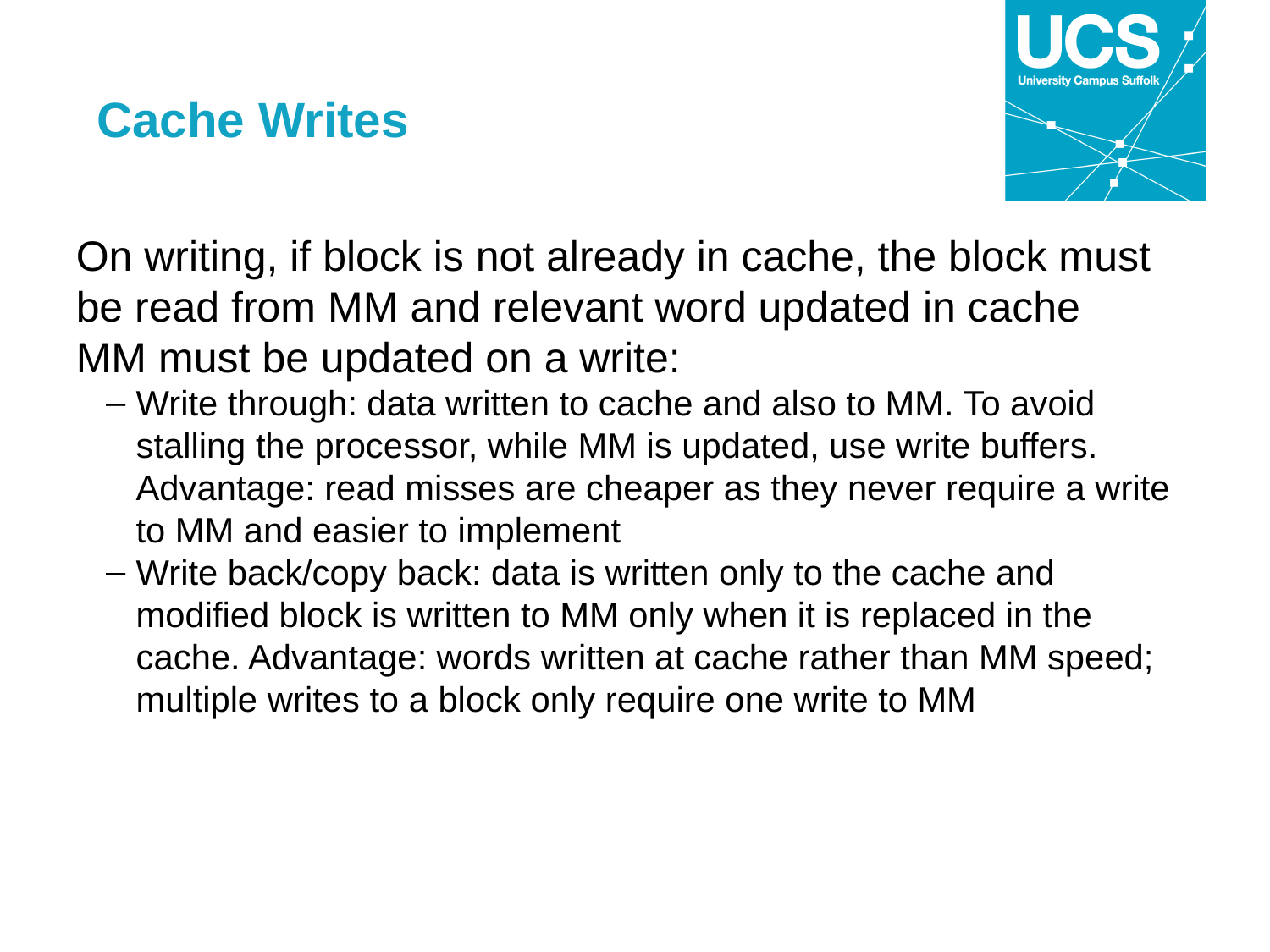

Cache Writes
On writing, if block is not already in cache, the block must be read from MM and relevant word updated in cache
MM must be updated on a write:
Write through: data written to cache and also to MM. To avoid stalling the processor, while MM is updated, use write buffers. Advantage: read misses are cheaper as they never require a write to MM and easier to implement
Write back/copy back: data is written only to the cache and modified block is written to MM only when it is replaced in the cache. Advantage: words written at cache rather than MM speed; multiple writes to a block only require one write to MM